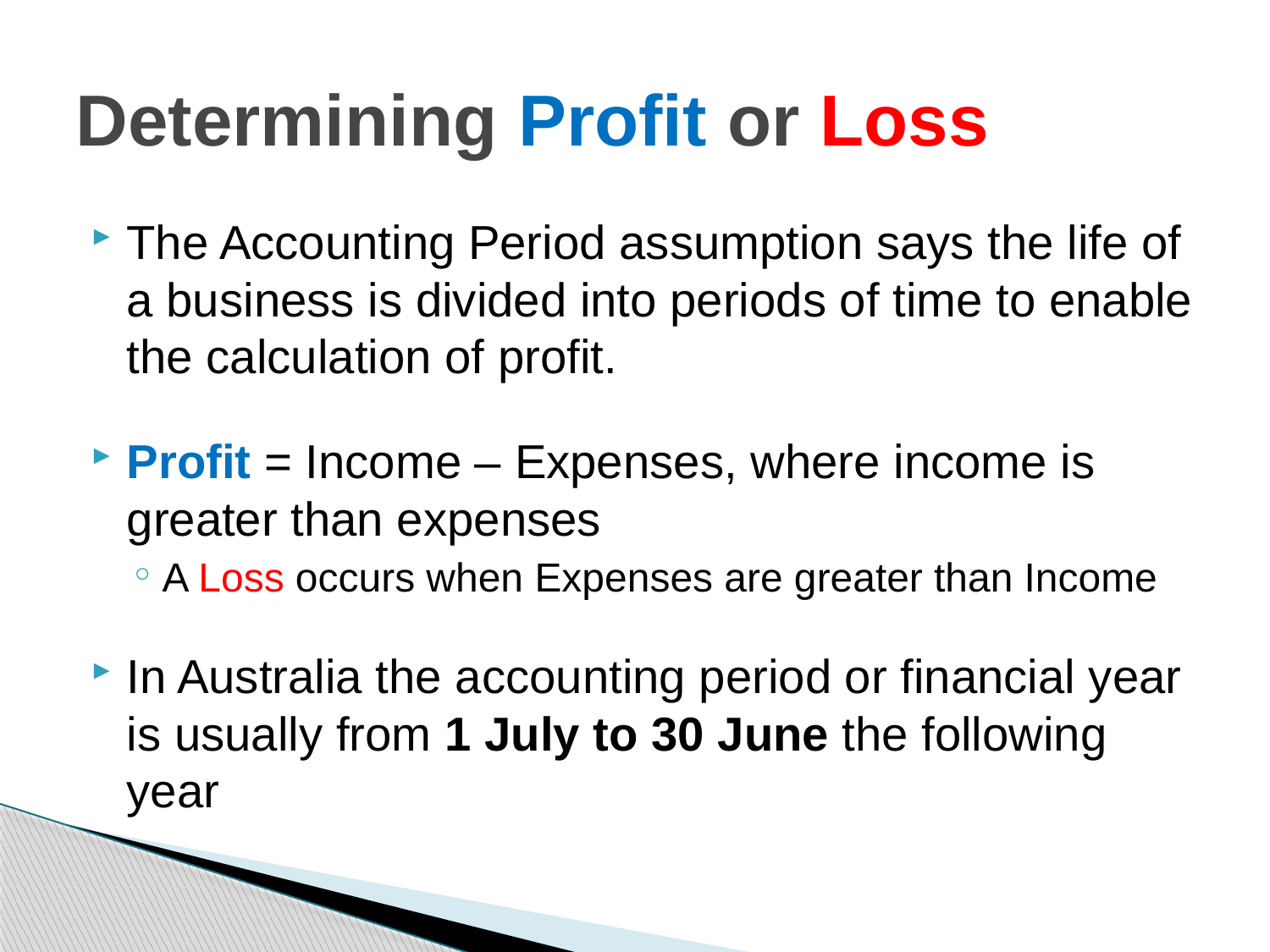

# Determining Profit or Loss
The Accounting Period assumption says the life of a business is divided into periods of time to enable the calculation of profit.

Profit = Income – Expenses, where income is greater than expenses
A Loss occurs when Expenses are greater than Income

In Australia the accounting period or financial year is usually from 1 July to 30 June the following year